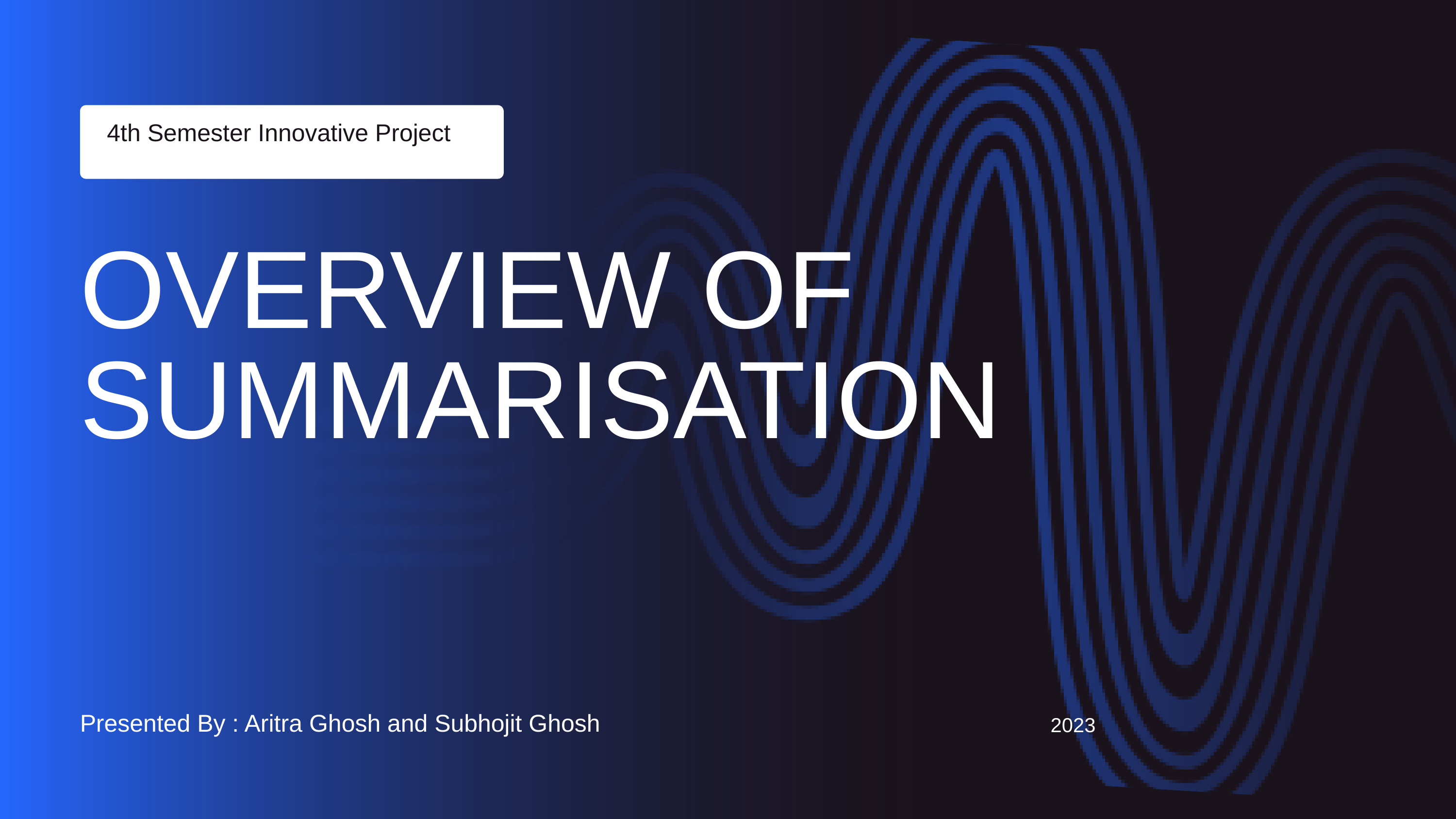

4th Semester Innovative Project
OVERVIEW OF SUMMARISATION
| Presented By : Aritra Ghosh and Subhojit Ghosh | 2023 |
| --- | --- |